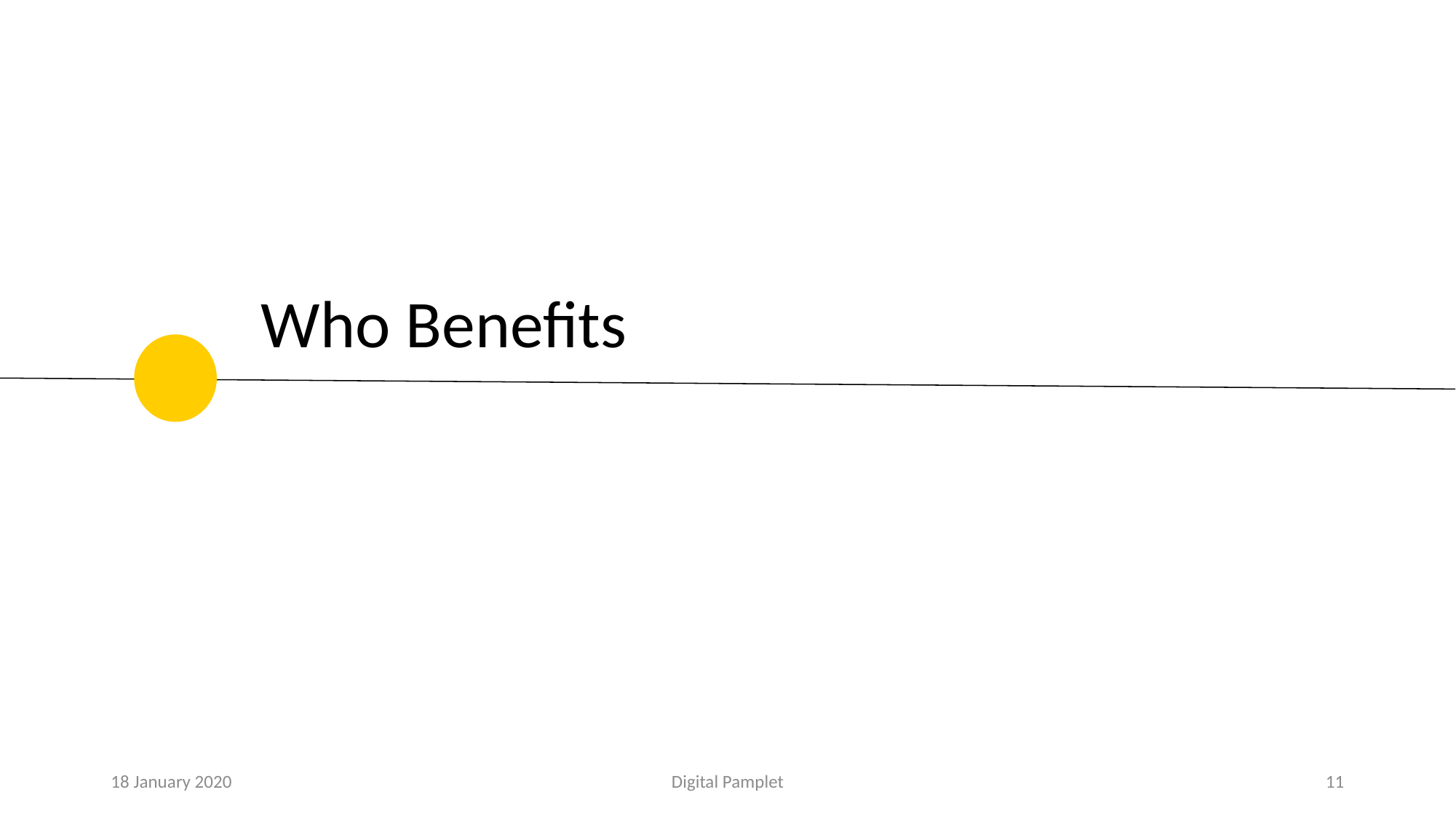

Who Benefits
18 January 2020
Digital Pamplet
11